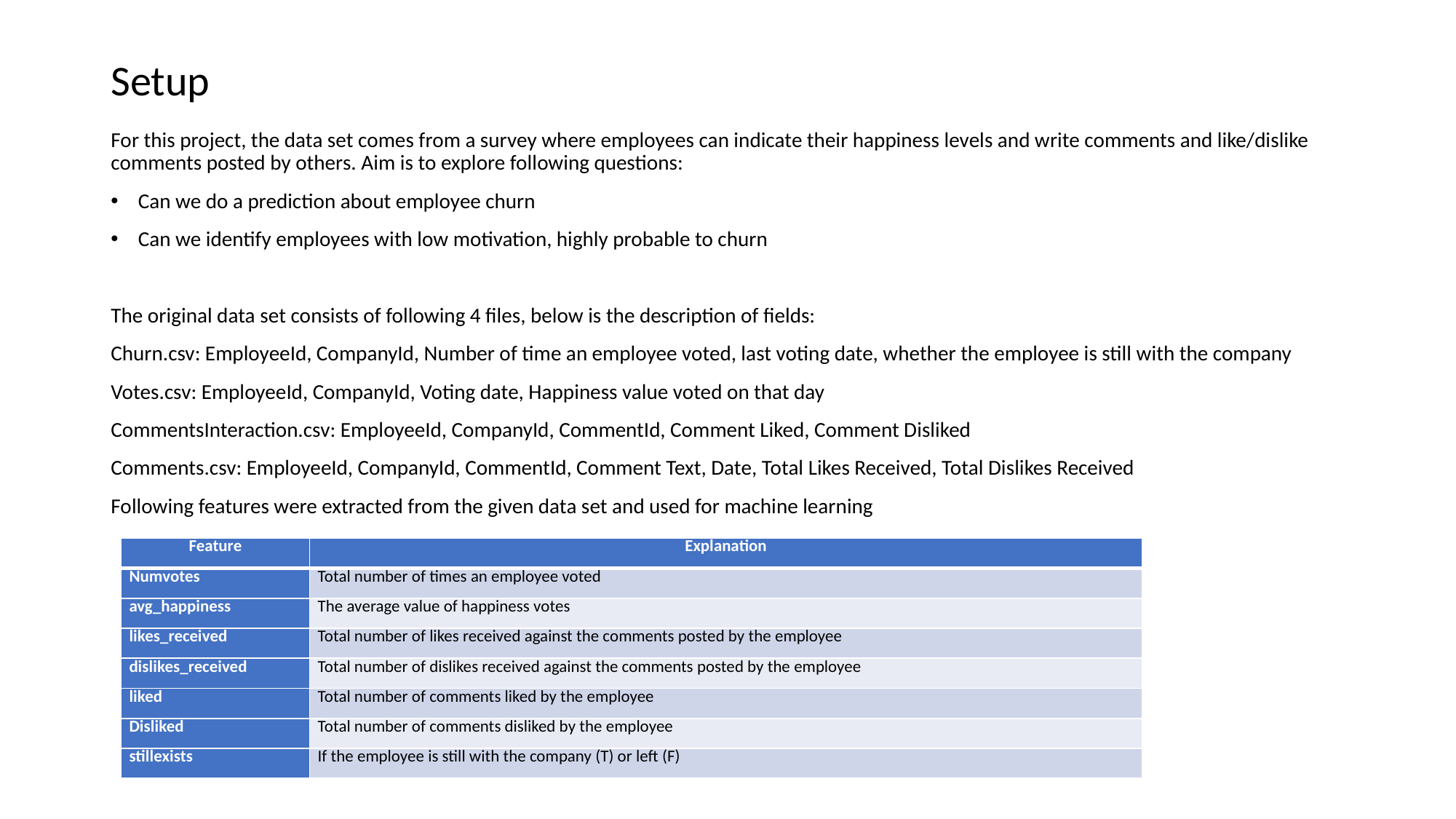

# Setup
For this project, the data set comes from a survey where employees can indicate their happiness levels and write comments and like/dislike comments posted by others. Aim is to explore following questions:
Can we do a prediction about employee churn
Can we identify employees with low motivation, highly probable to churn

The original data set consists of following 4 files, below is the description of fields:
Churn.csv: EmployeeId, CompanyId, Number of time an employee voted, last voting date, whether the employee is still with the company
Votes.csv: EmployeeId, CompanyId, Voting date, Happiness value voted on that day
CommentsInteraction.csv: EmployeeId, CompanyId, CommentId, Comment Liked, Comment Disliked
Comments.csv: EmployeeId, CompanyId, CommentId, Comment Text, Date, Total Likes Received, Total Dislikes Received
Following features were extracted from the given data set and used for machine learning

| Feature | Explanation |
| --- | --- |
| Numvotes | Total number of times an employee voted |
| avg\_happiness | The average value of happiness votes |
| likes\_received | Total number of likes received against the comments posted by the employee |
| dislikes\_received | Total number of dislikes received against the comments posted by the employee |
| liked | Total number of comments liked by the employee |
| Disliked | Total number of comments disliked by the employee |
| stillexists | If the employee is still with the company (T) or left (F) |